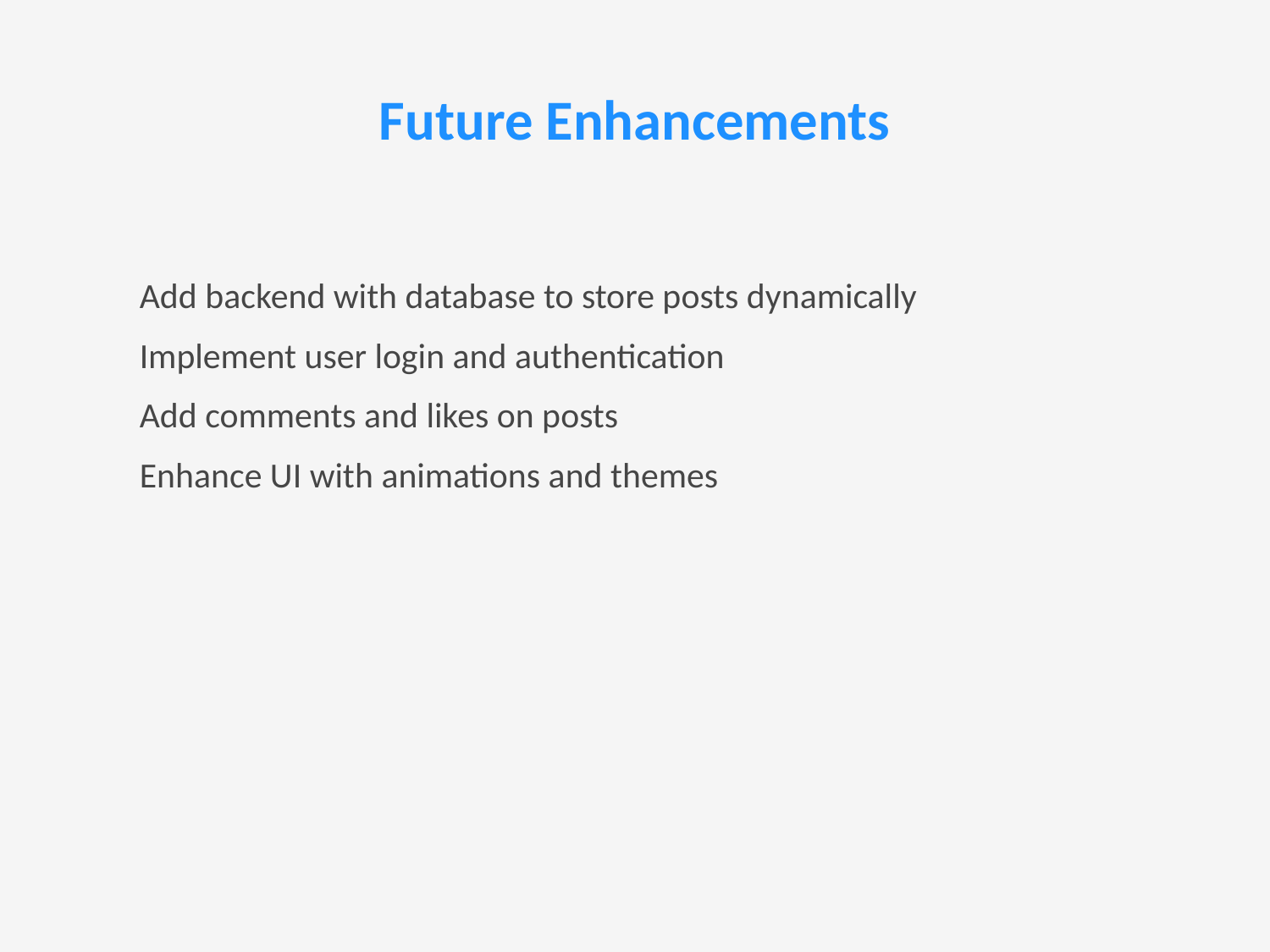

# Future Enhancements

Add backend with database to store posts dynamically
Implement user login and authentication
Add comments and likes on posts
Enhance UI with animations and themes